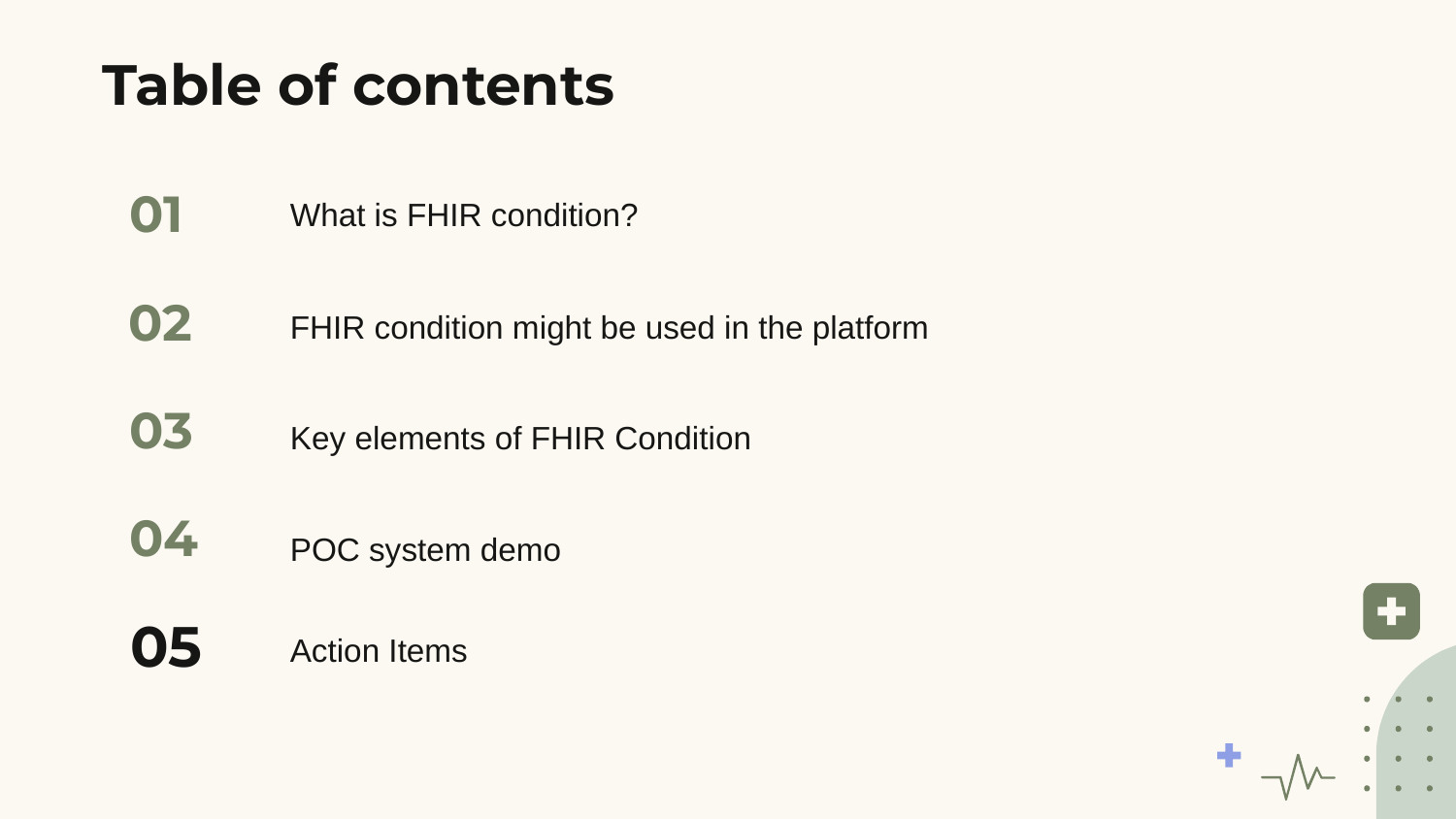

# Table of contents
What is FHIR condition?
01
02
FHIR condition might be used in the platform
03
Key elements of FHIR Condition
04
POC system demo
05
Action Items